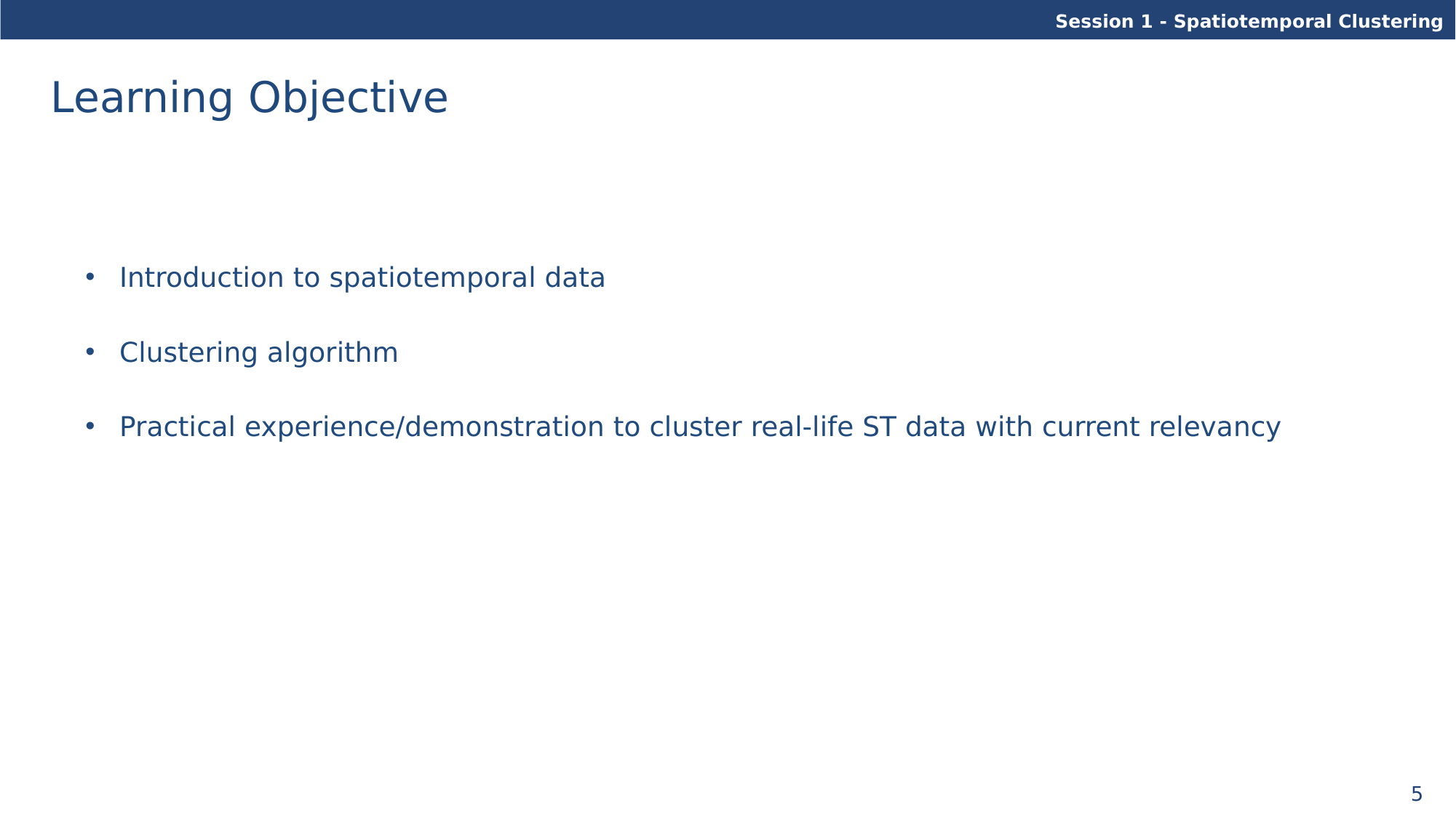

# Learning Objective
Introduction to spatiotemporal data

Clustering algorithm

Practical experience/demonstration to cluster real-life ST data with current relevancy